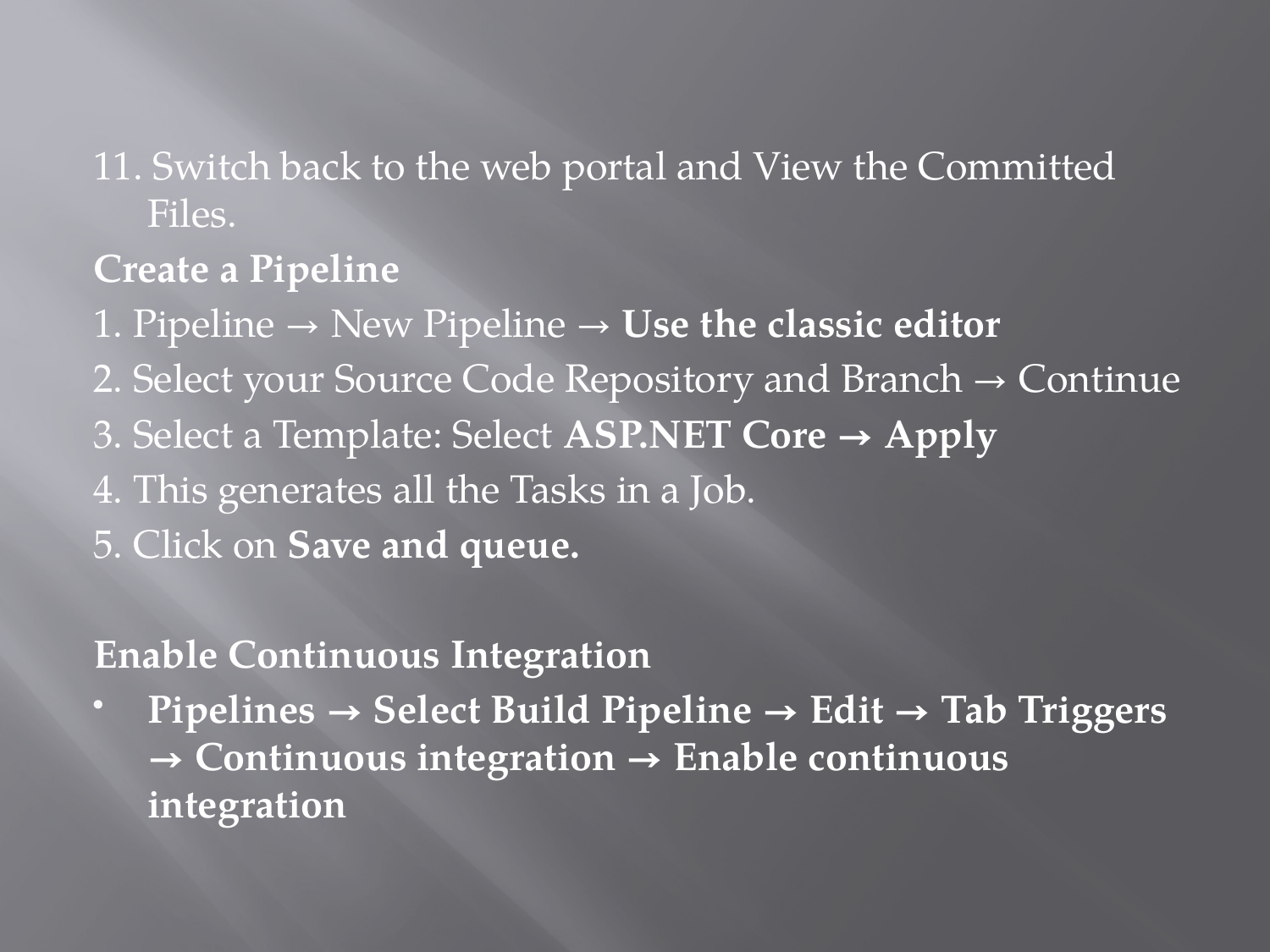

#

11. Switch back to the web portal and View the Committed Files.
Create a Pipeline
1. Pipeline → New Pipeline → Use the classic editor
2. Select your Source Code Repository and Branch → Continue
3. Select a Template: Select ASP.NET Core → Apply
4. This generates all the Tasks in a Job.
5. Click on Save and queue.

Enable Continuous Integration
Pipelines → Select Build Pipeline → Edit → Tab Triggers → Continuous integration → Enable continuous integration